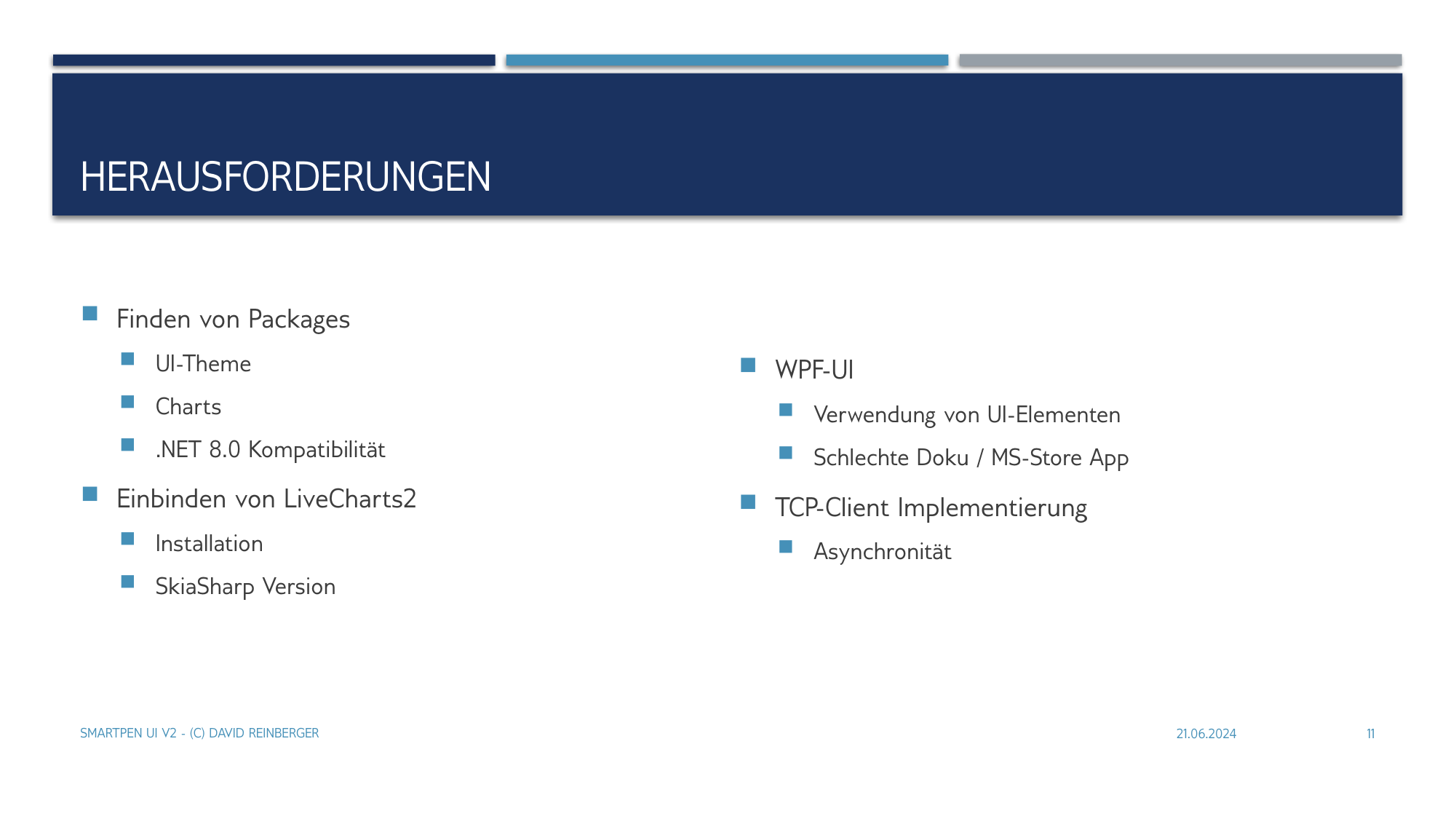

# Herausforderungen
WPF-UI
Verwendung von UI-Elementen
Schlechte Doku / MS-Store App
TCP-Client Implementierung
Asynchronität

Finden von Packages
UI-Theme
Charts
.NET 8.0 Kompatibilität
Einbinden von LiveCharts2
Installation
SkiaSharp Version

SmartPen UI V2 - (c) David Reinberger
21.06.2024
11